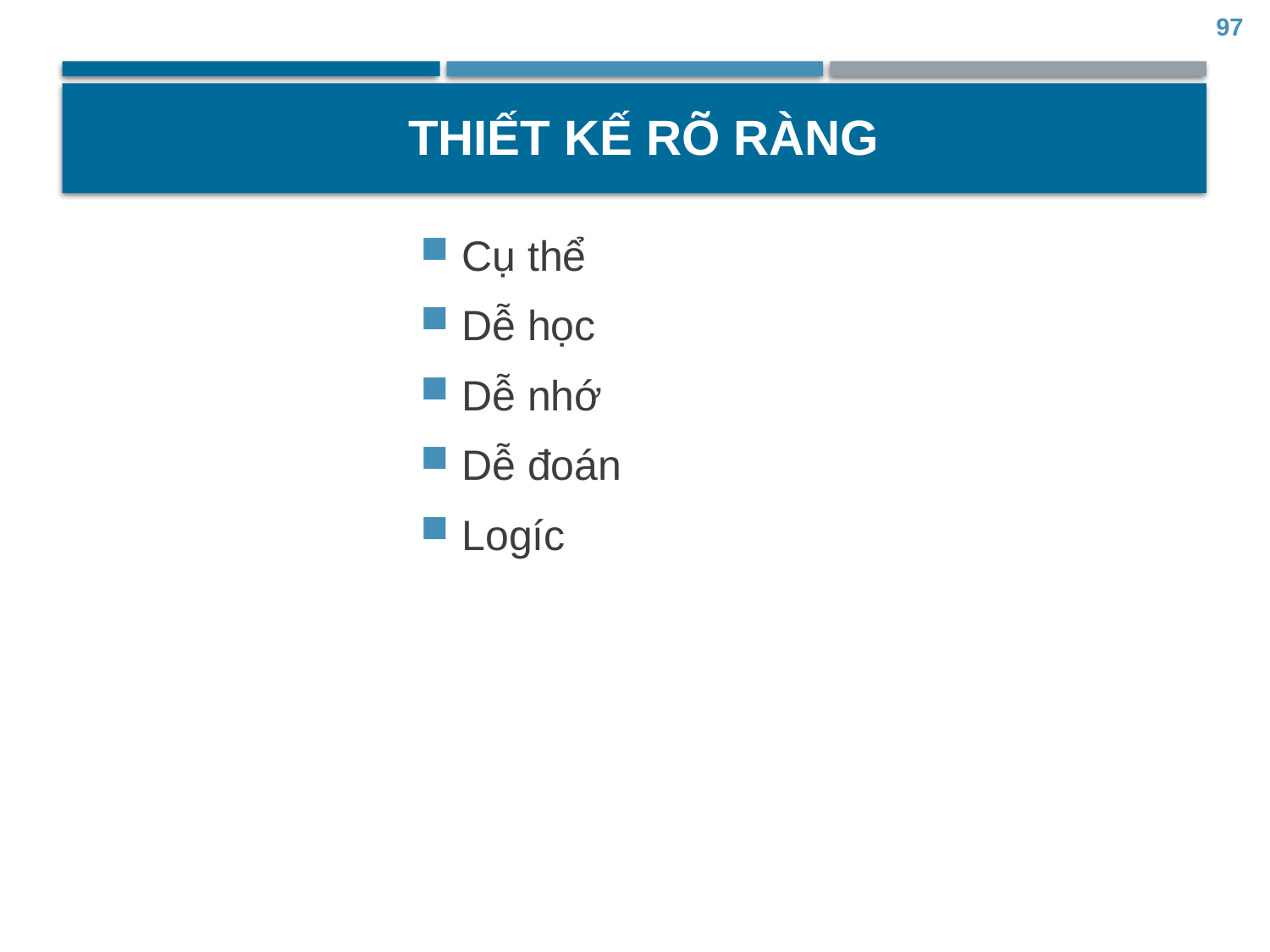

97
# Thiết kế rõ ràng
Cụ thể
Dễ học
Dễ nhớ
Dễ đoán
Logíc